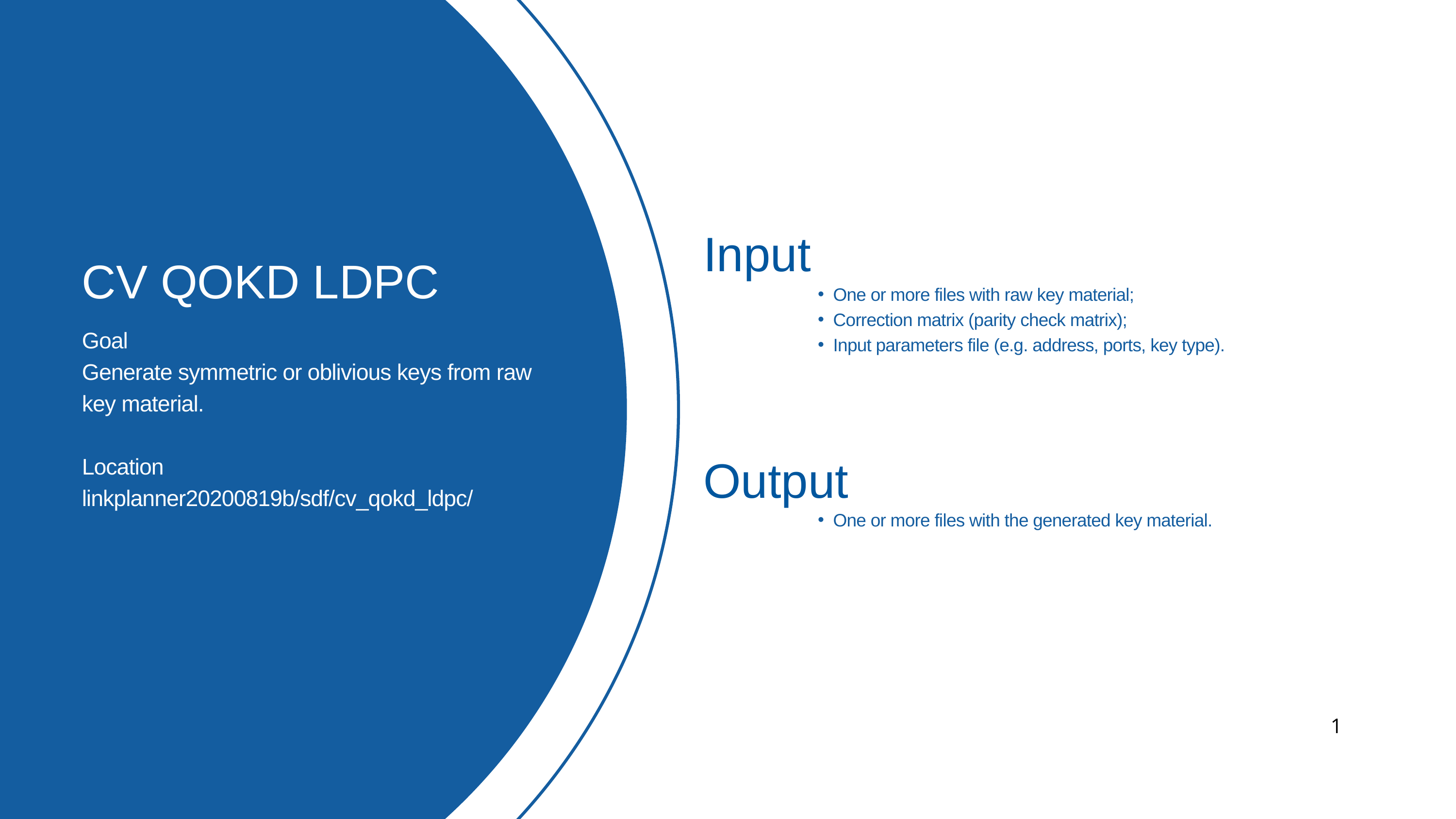

Input
CV QOKD LDPC
One or more files with raw key material;
Correction matrix (parity check matrix);
Input parameters file (e.g. address, ports, key type).
Goal
Generate symmetric or oblivious keys from raw key material.

Location
linkplanner20200819b/sdf/cv_qokd_ldpc/
Output
One or more files with the generated key material.
1